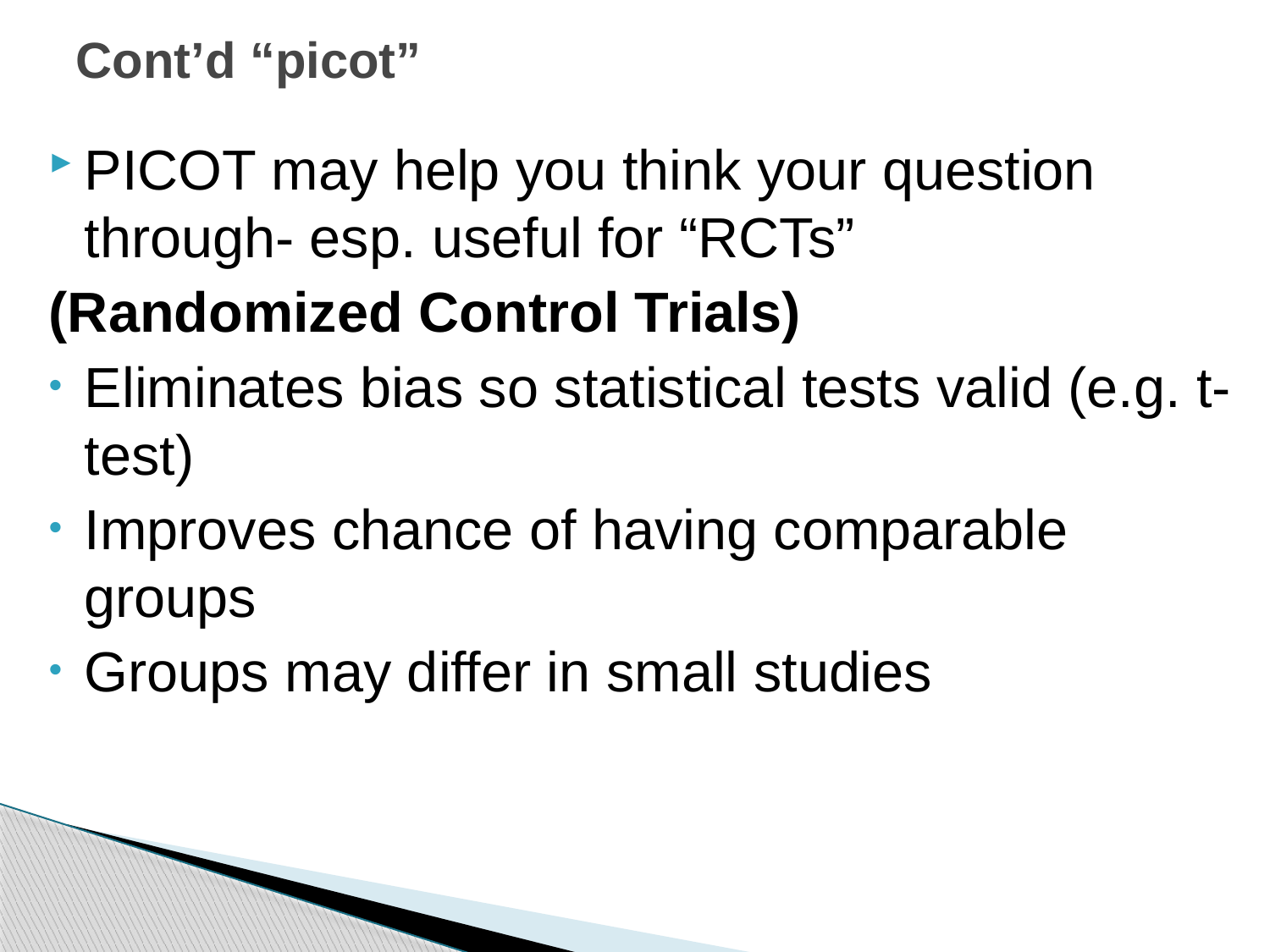

# Cont’d “picot”
PICOT may help you think your question through- esp. useful for “RCTs”
(Randomized Control Trials)
Eliminates bias so statistical tests valid (e.g. t-test)
Improves chance of having comparable groups
Groups may differ in small studies